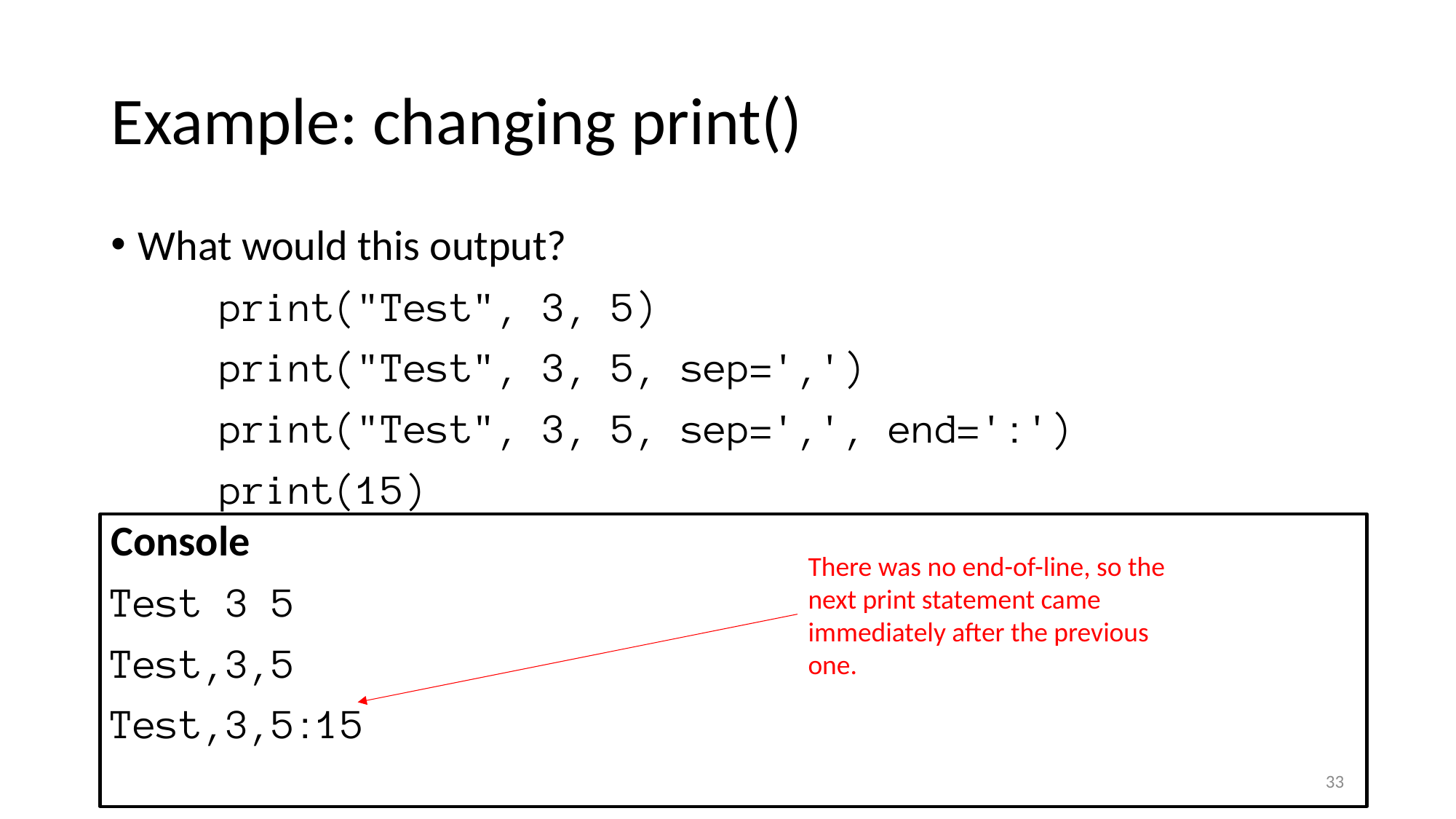

# Example: changing print()
What would this output?
	print("Test", 3, 5)
	print("Test", 3, 5, sep=',')
	print("Test", 3, 5, sep=',', end=':')
	print(15)

Console
Test 3 5
Test,3,5
Test,3,5:15

There was no end-of-line, so the next print statement came immediately after the previous one.
33